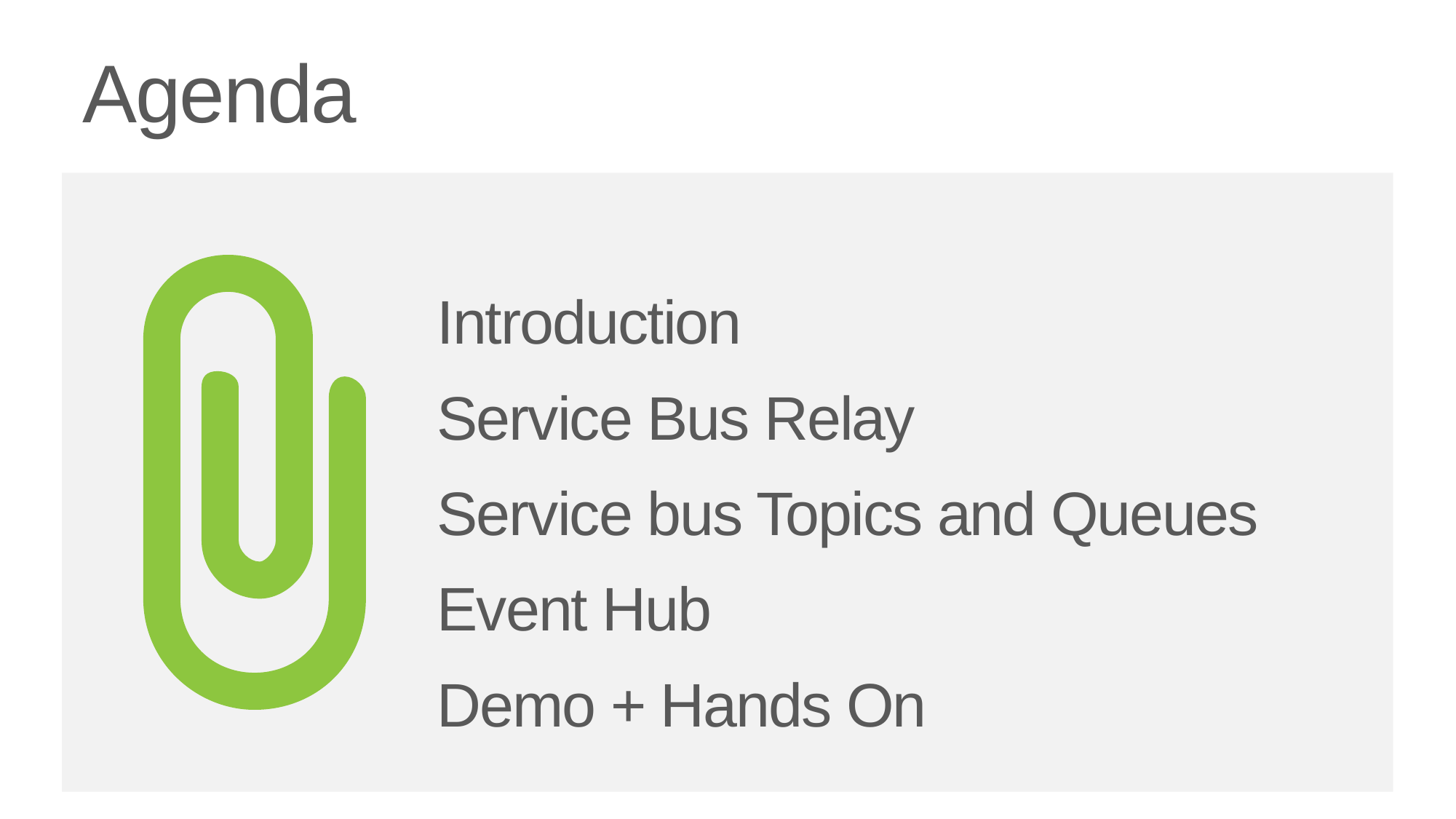

# Agenda
Introduction
Service Bus Relay
Service bus Topics and Queues
Event Hub
Demo + Hands On